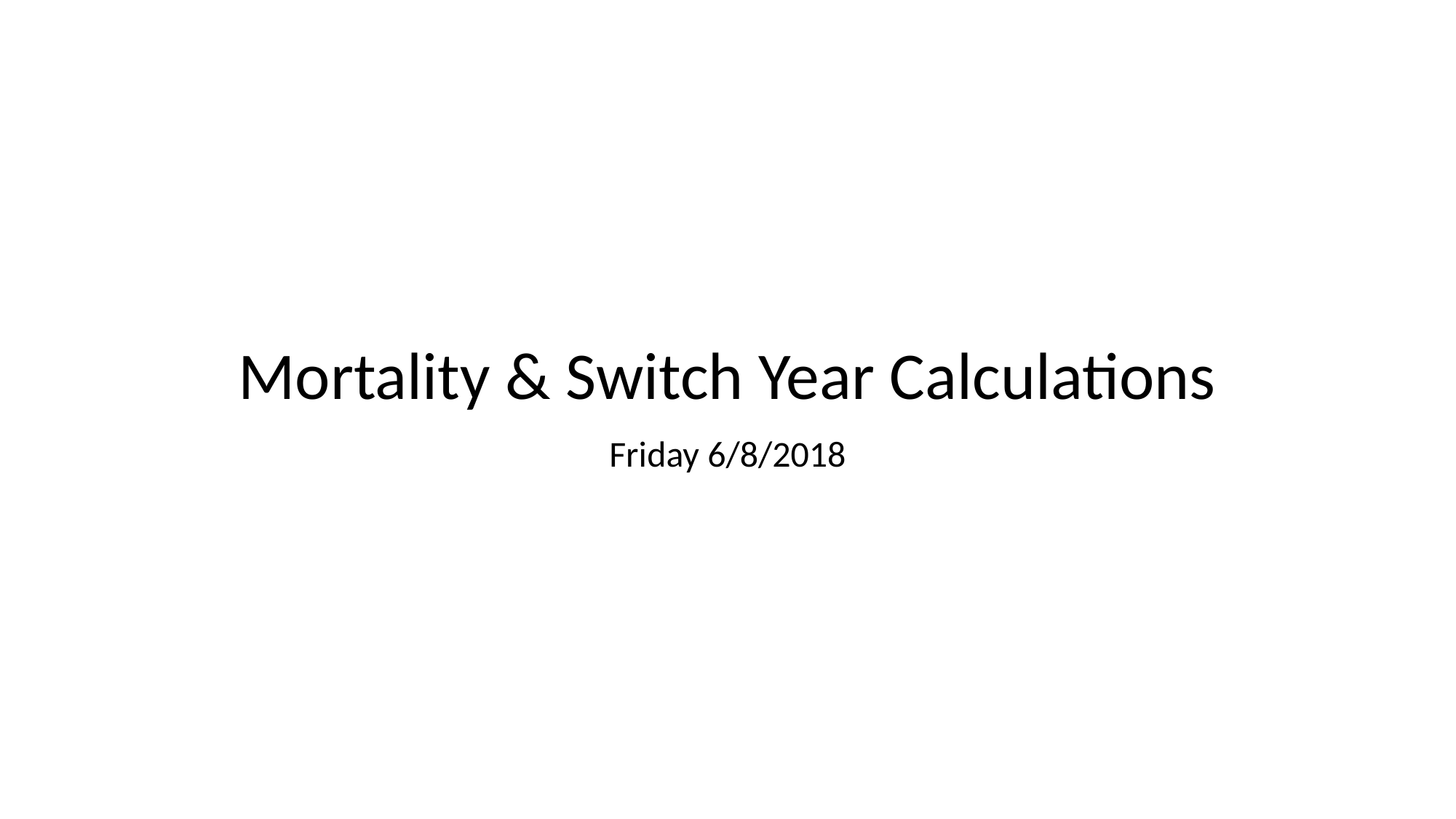

# Mortality & Switch Year Calculations
Friday 6/8/2018